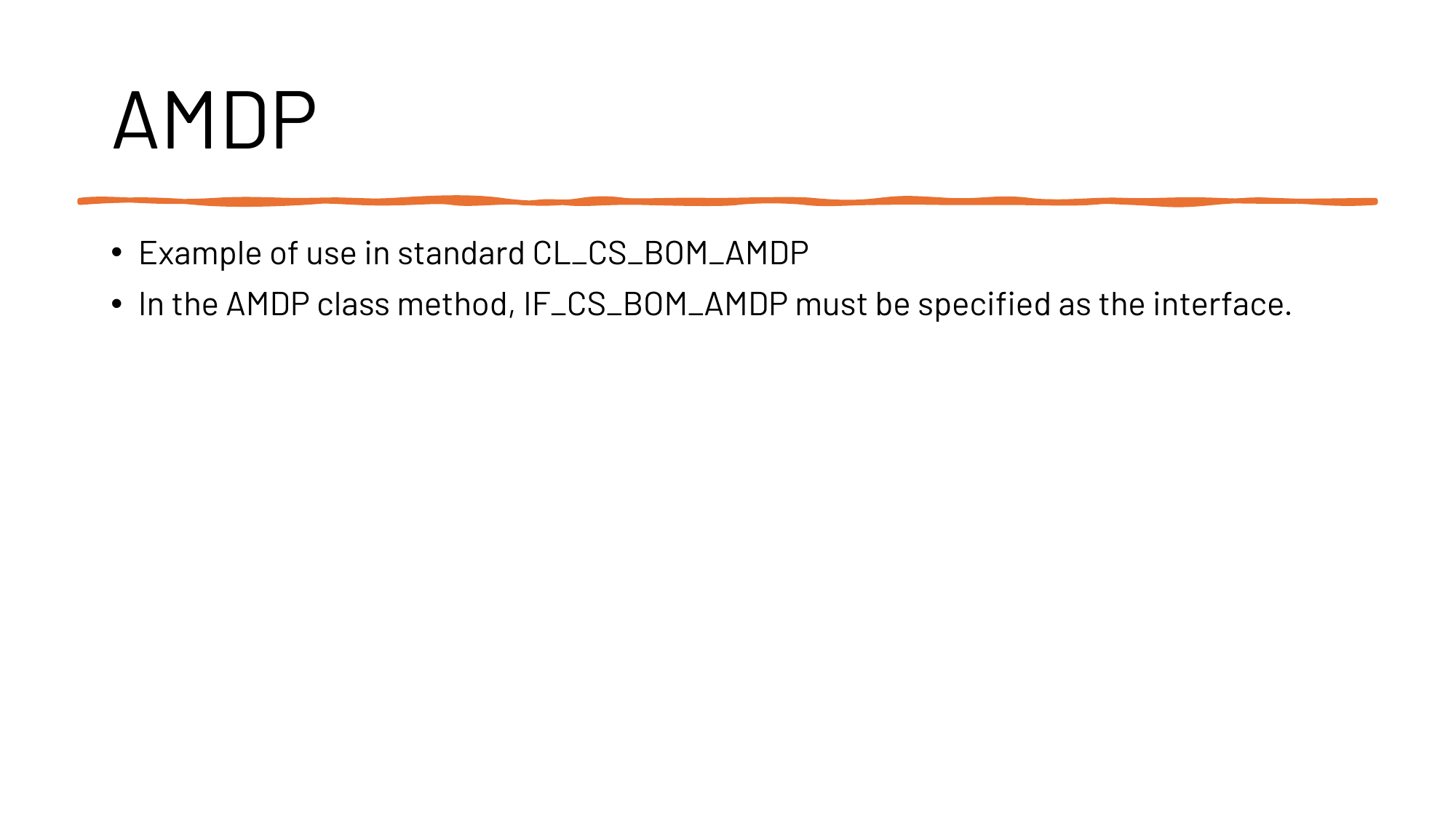

# AMDP

Example of use in standard CL_CS_BOM_AMDP
In the AMDP class method, IF_CS_BOM_AMDP must be specified as the interface.